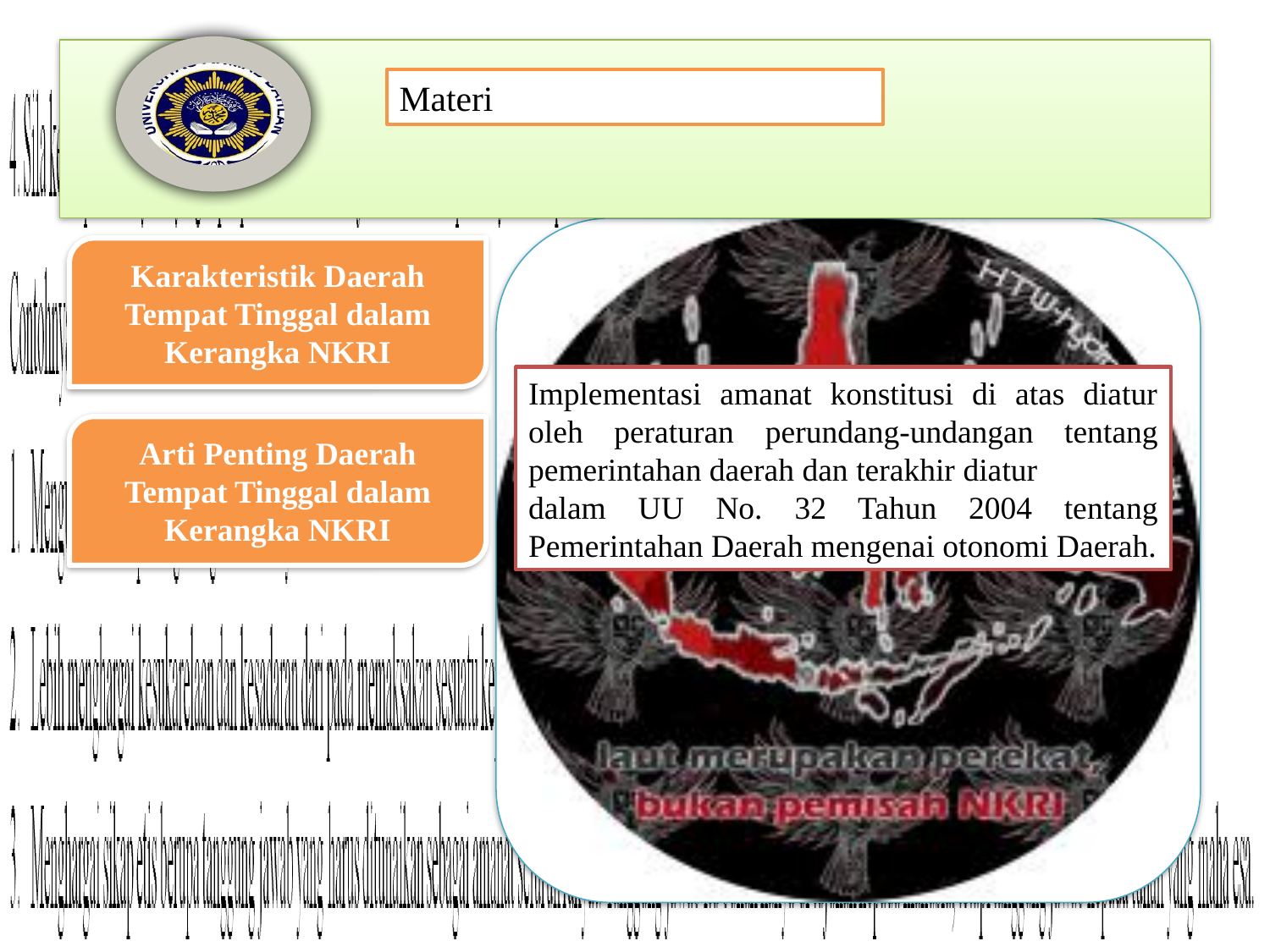

Implementasi amanat konstitusi di atas diatur oleh peraturan perundang-undangan tentang pemerintahan daerah dan terakhir diatur
dalam UU No. 32 Tahun 2004 tentang Pemerintahan Daerah mengenai otonomi Daerah.